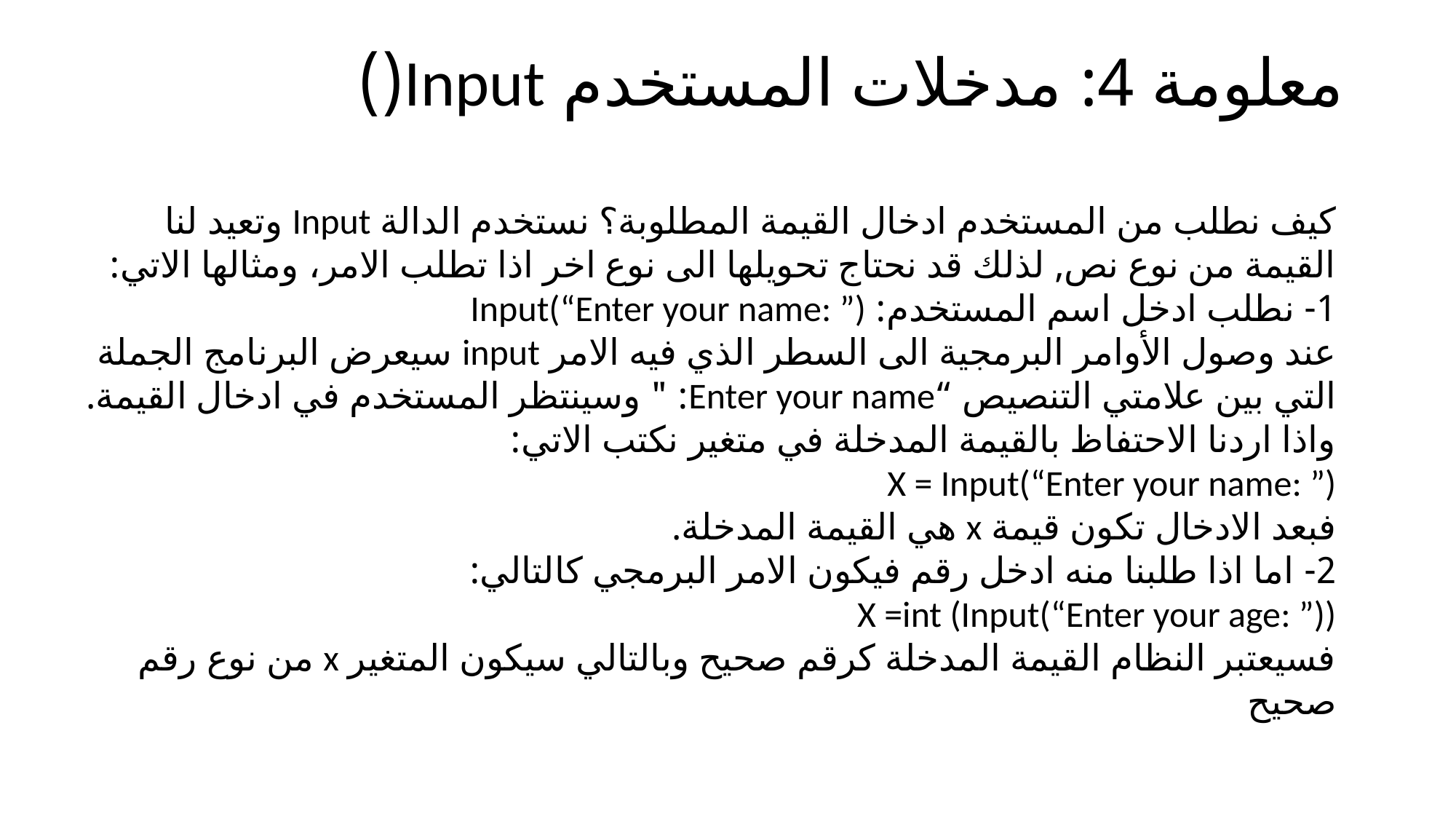

# معلومة 4: مدخلات المستخدم Input()
كيف نطلب من المستخدم ادخال القيمة المطلوبة؟ نستخدم الدالة Input وتعيد لنا القيمة من نوع نص, لذلك قد نحتاج تحويلها الى نوع اخر اذا تطلب الامر، ومثالها الاتي:
1- نطلب ادخل اسم المستخدم: Input(“Enter your name: ”)
عند وصول الأوامر البرمجية الى السطر الذي فيه الامر input سيعرض البرنامج الجملة التي بين علامتي التنصيص “Enter your name: " وسينتظر المستخدم في ادخال القيمة. واذا اردنا الاحتفاظ بالقيمة المدخلة في متغير نكتب الاتي:
X = Input(“Enter your name: ”)
فبعد الادخال تكون قيمة x هي القيمة المدخلة.
2- اما اذا طلبنا منه ادخل رقم فيكون الامر البرمجي كالتالي:
X =int (Input(“Enter your age: ”))
فسيعتبر النظام القيمة المدخلة كرقم صحيح وبالتالي سيكون المتغير x من نوع رقم صحيح